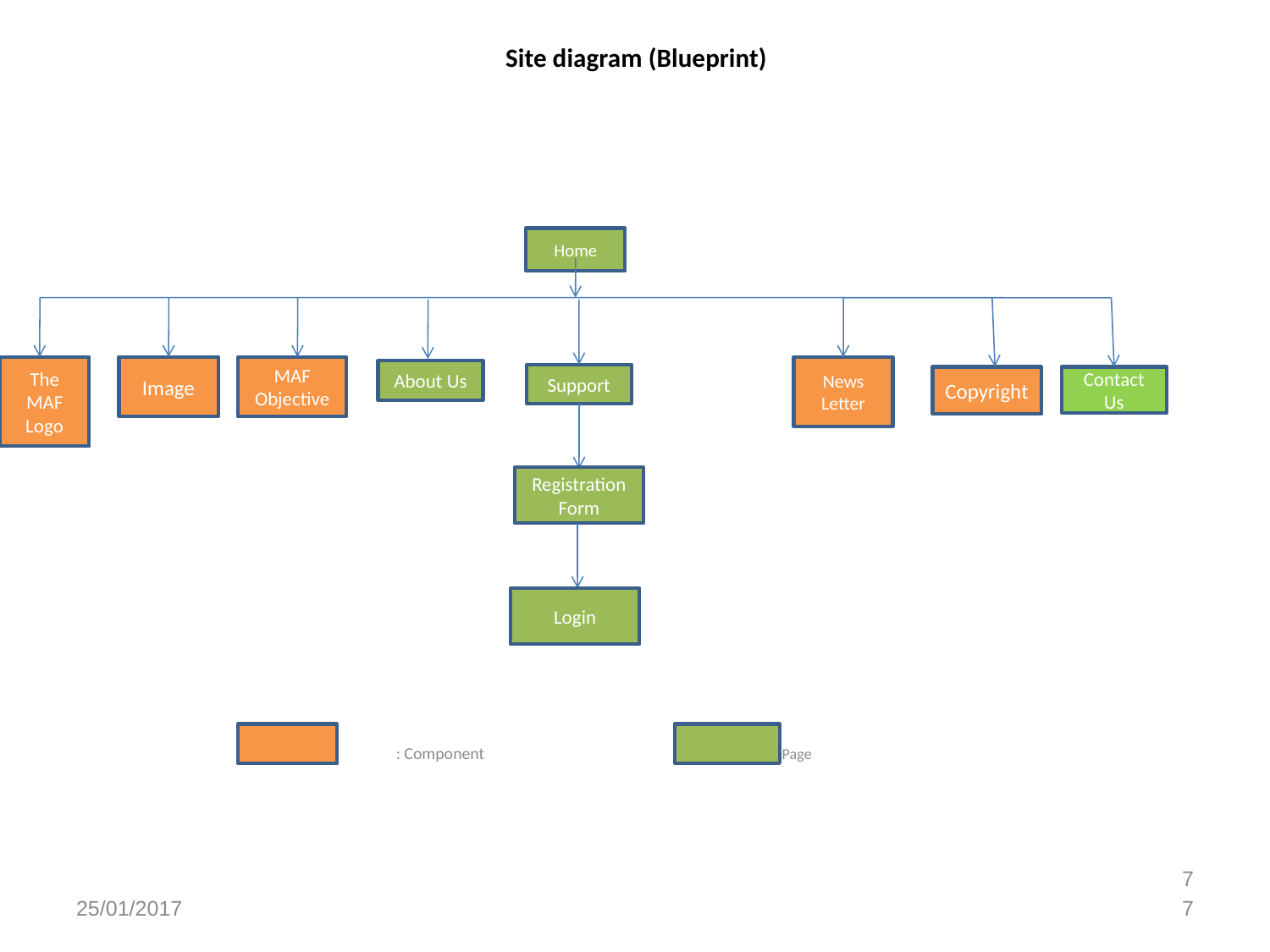

Site diagram (Blueprint)
Home
#
The MAF Logo
Image
MAF Objective
News Letter
About Us
Support
Copyright
Contact Us
Registration Form

Login
 : Component                                 :Page

7
25/01/2017
7